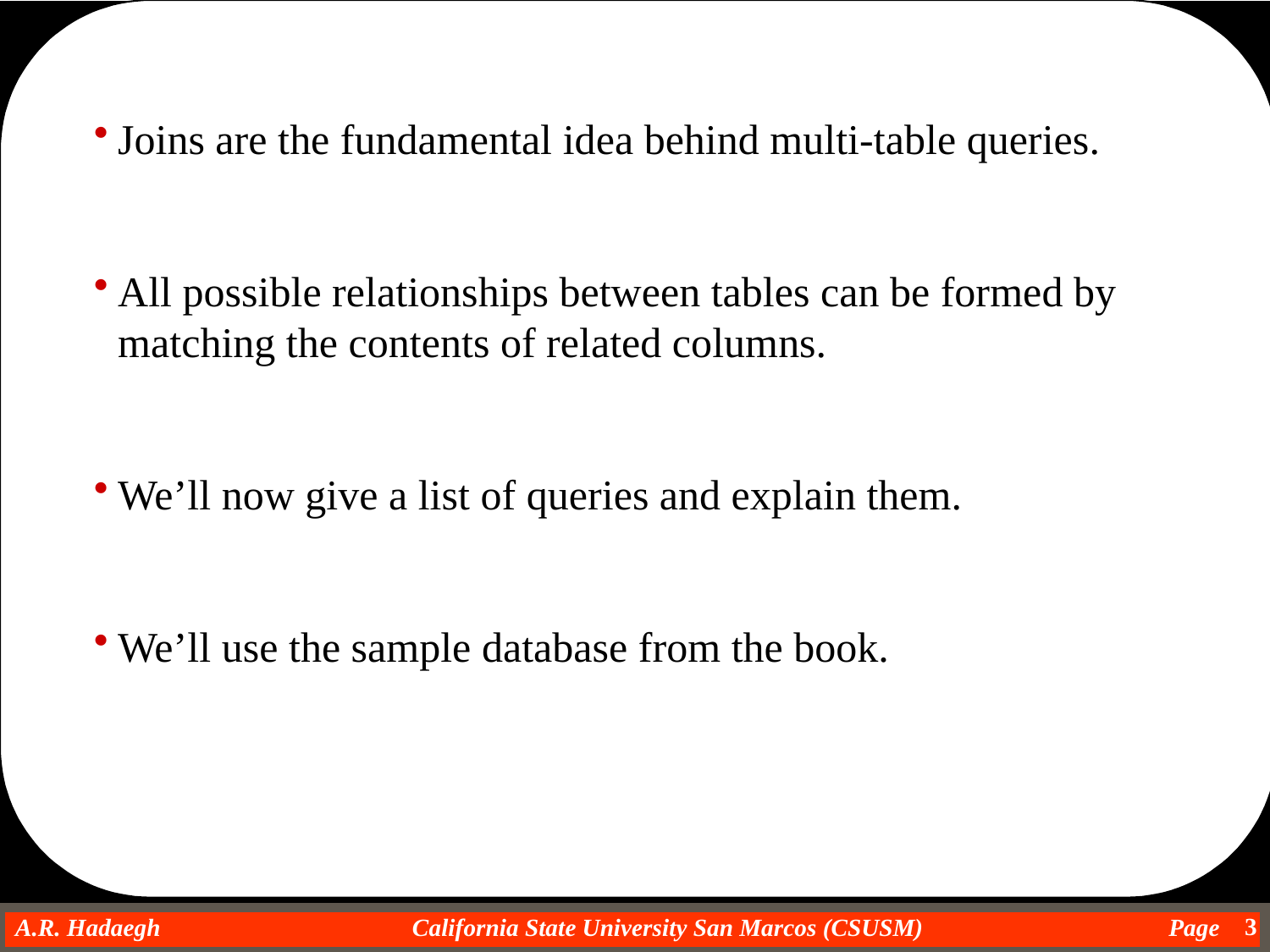

Joins are the fundamental idea behind multi-table queries.

All possible relationships between tables can be formed by  matching the contents of related columns.

We’ll now give a list of queries and explain them.

We’ll use the sample database from the book.
3